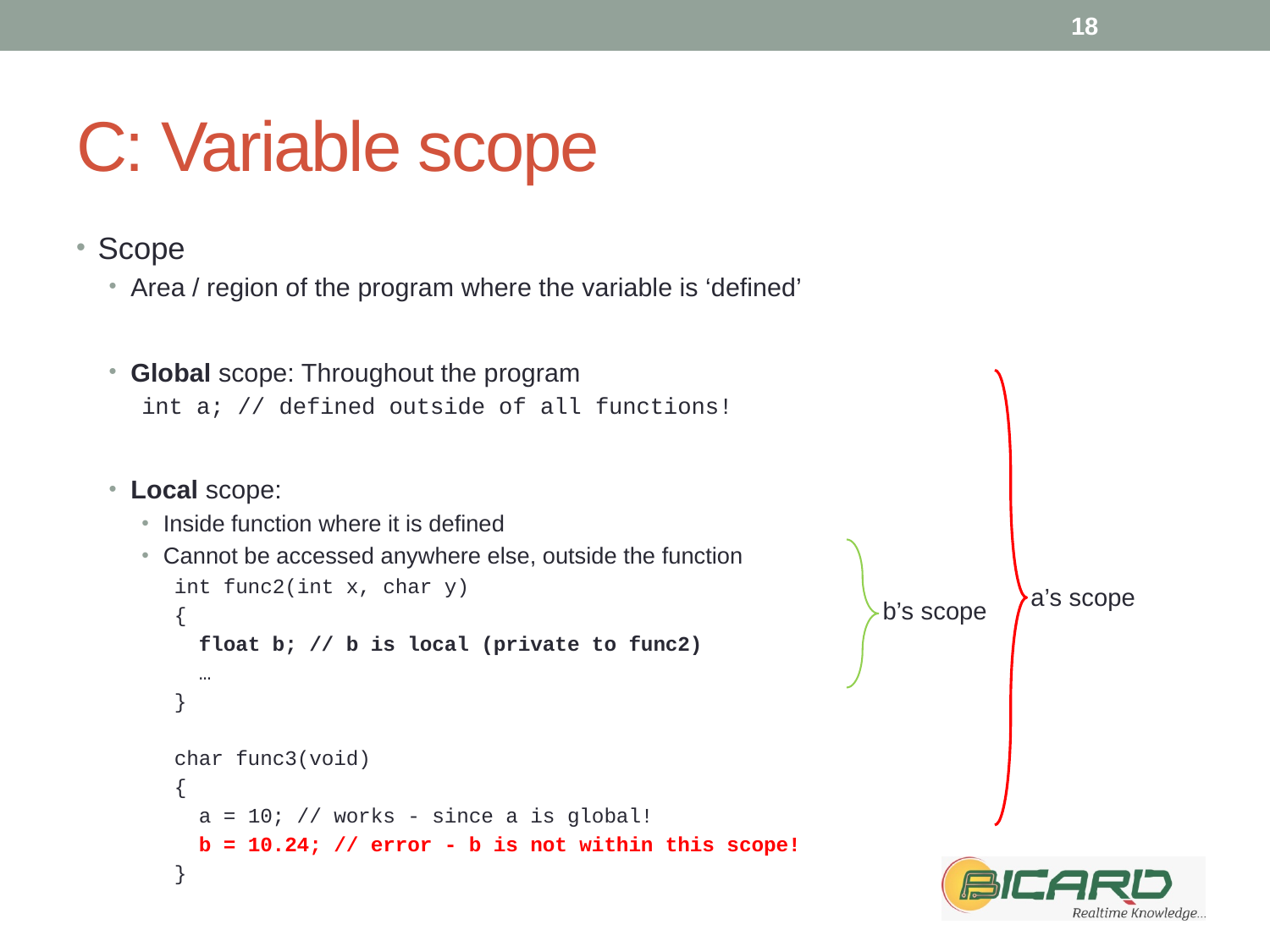

18
# C: Variable scope
Scope
Area / region of the program where the variable is ‘defined’

Global scope: Throughout the program
int a; // defined outside of all functions!

Local scope:
Inside function where it is defined
Cannot be accessed anywhere else, outside the function
int func2(int x, char y)
{
	  float b; // b is local (private to func2)
	  …
}

char func3(void)
{
	  a = 10; // works - since a is global!
	  b = 10.24; // error - b is not within this scope!
}

a’s scope
b’s scope